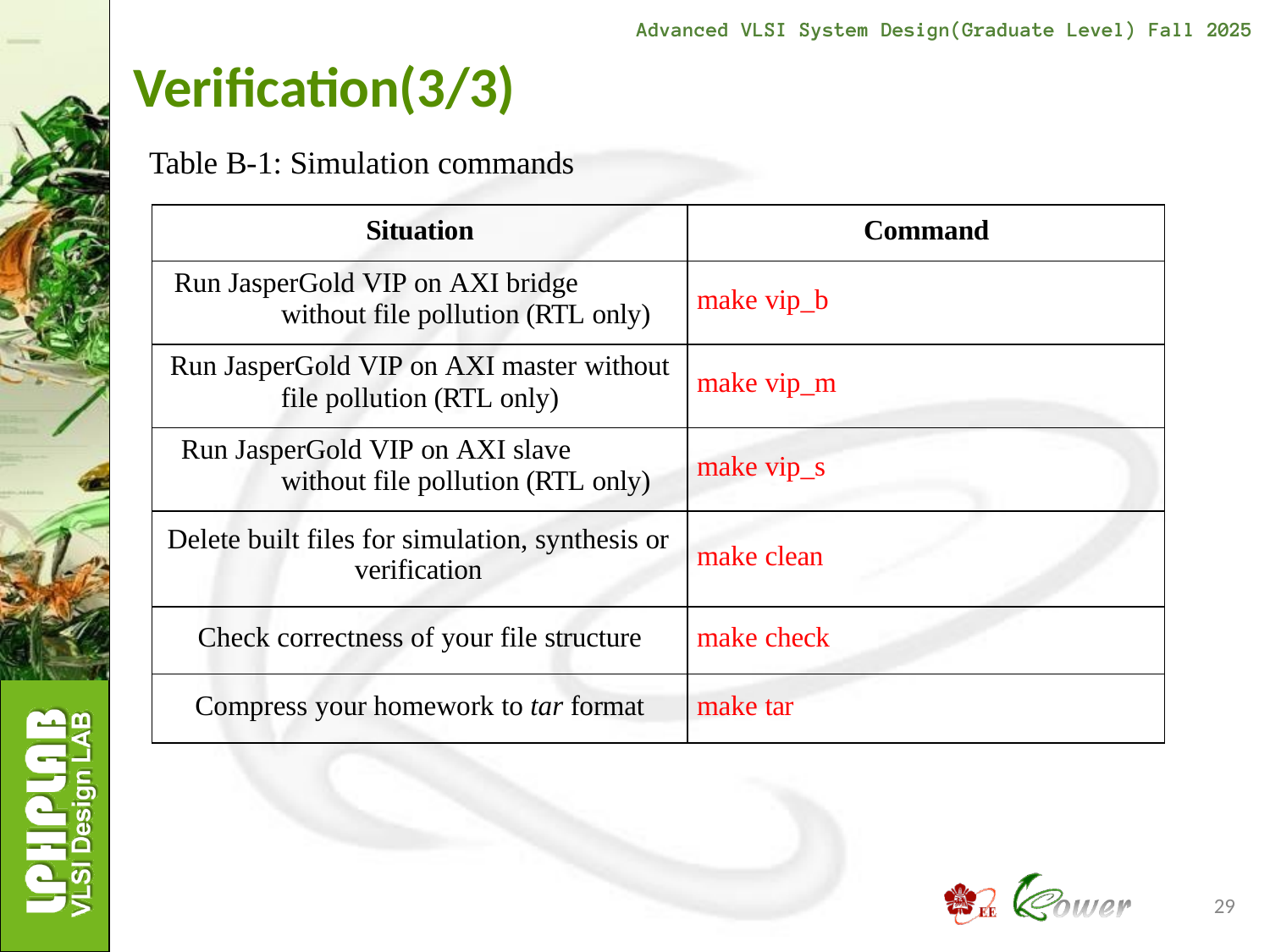

Advanced VLSI System Design(Graduate Level) Fall 2025
# Verification(3/3)
Table B-1: Simulation commands
| Situation | Command |
| --- | --- |
| Run JasperGold VIP on AXI bridge without file pollution (RTL only) | make vip\_b |
| Run JasperGold VIP on AXI master without file pollution (RTL only) | make vip\_m |
| Run JasperGold VIP on AXI slave without file pollution (RTL only) | make vip\_s |
| Delete built files for simulation, synthesis or verification | make clean |
| Check correctness of your file structure | make check |
| Compress your homework to tar format | make tar |
29